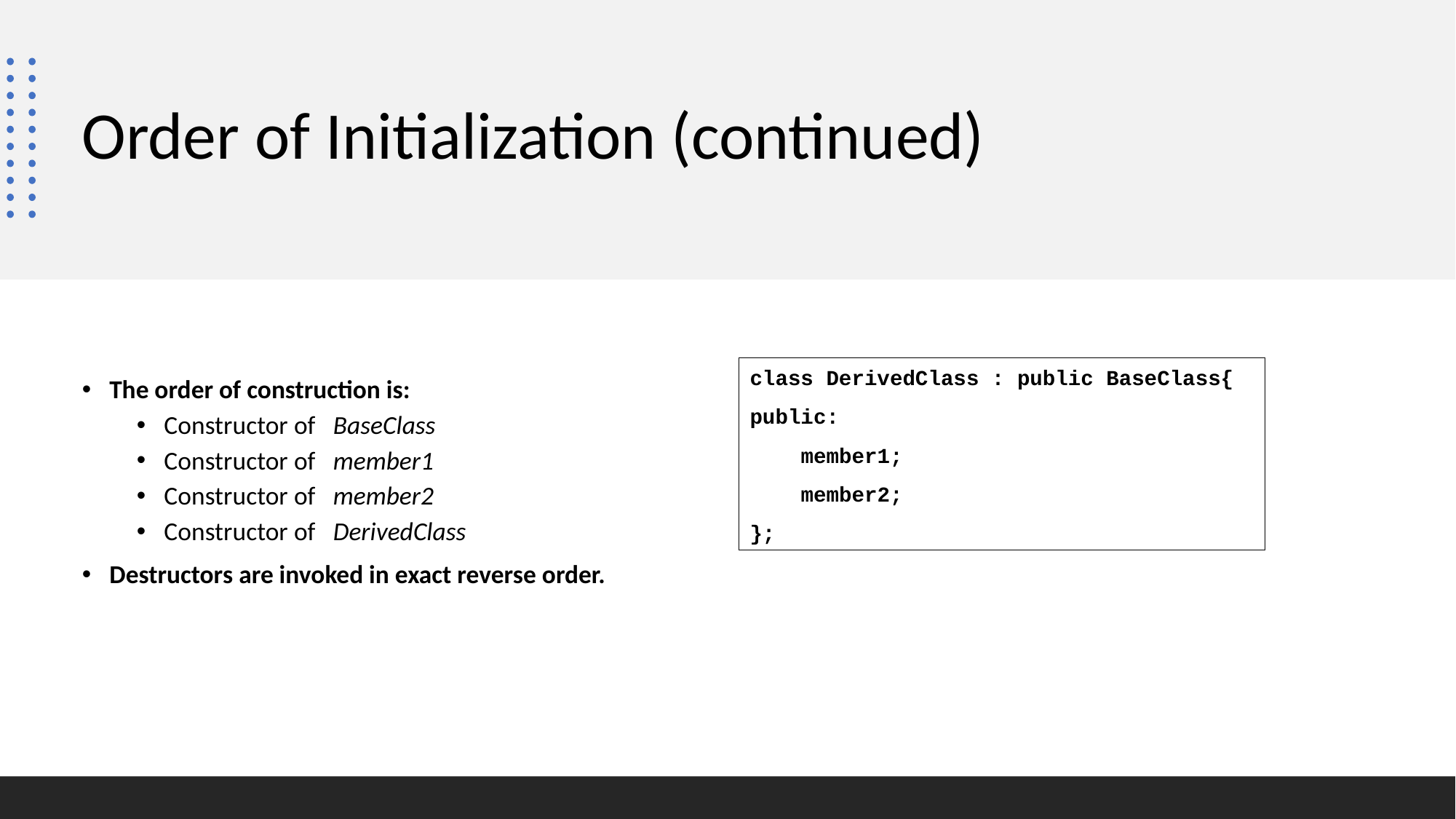

# Order of Initialization (continued)

The order of construction is:
Constructor of   BaseClass
Constructor of   member1
Constructor of   member2
Constructor of   DerivedClass
Destructors are invoked in exact reverse order.
class DerivedClass : public BaseClass{
public:
    member1;
    member2;
};